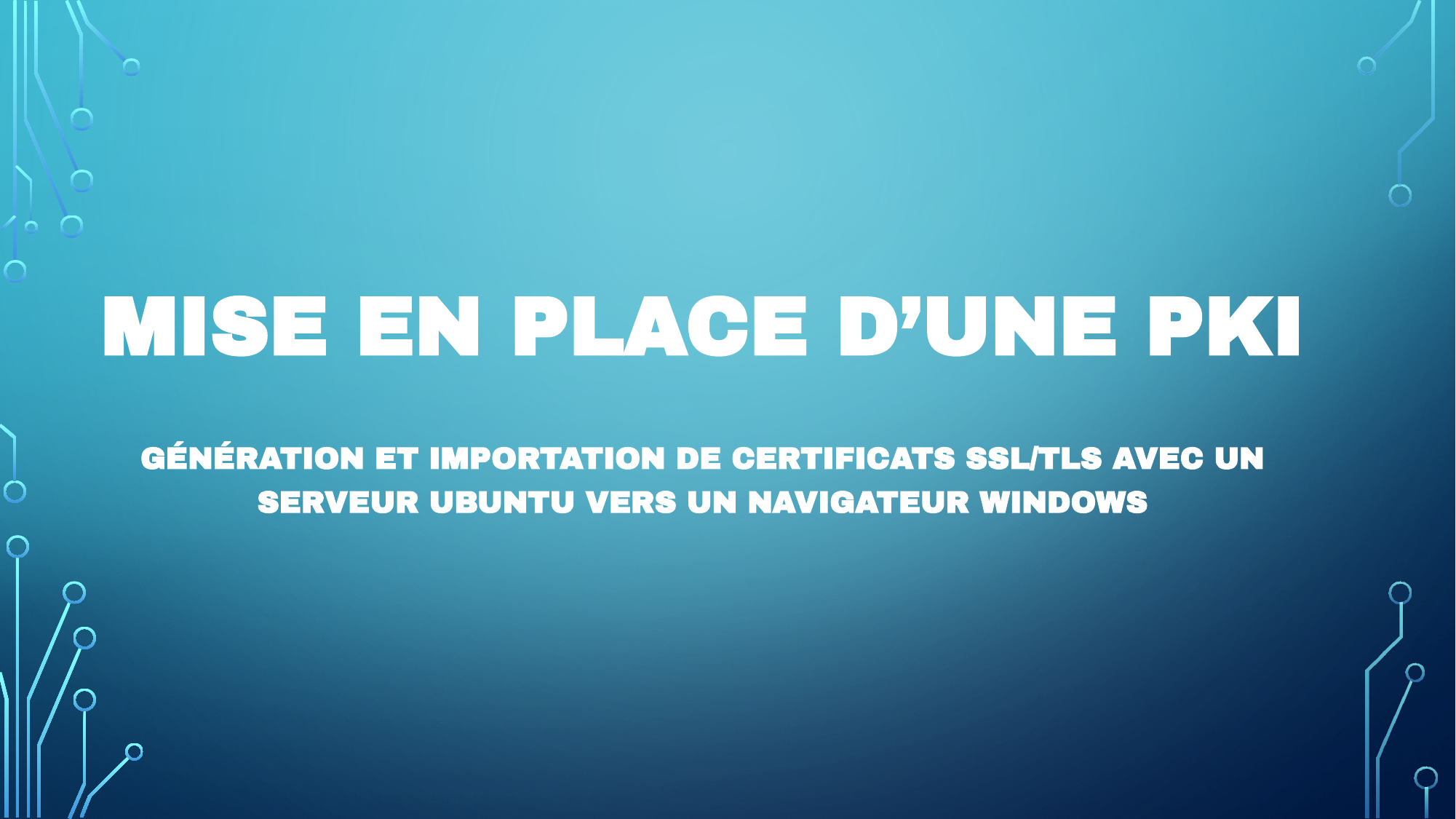

# MISE EN PLACE D’UNE PKI
Génération et importation de certificats SSL/TLS avec un serveur Ubuntu vers un navigateur Windows